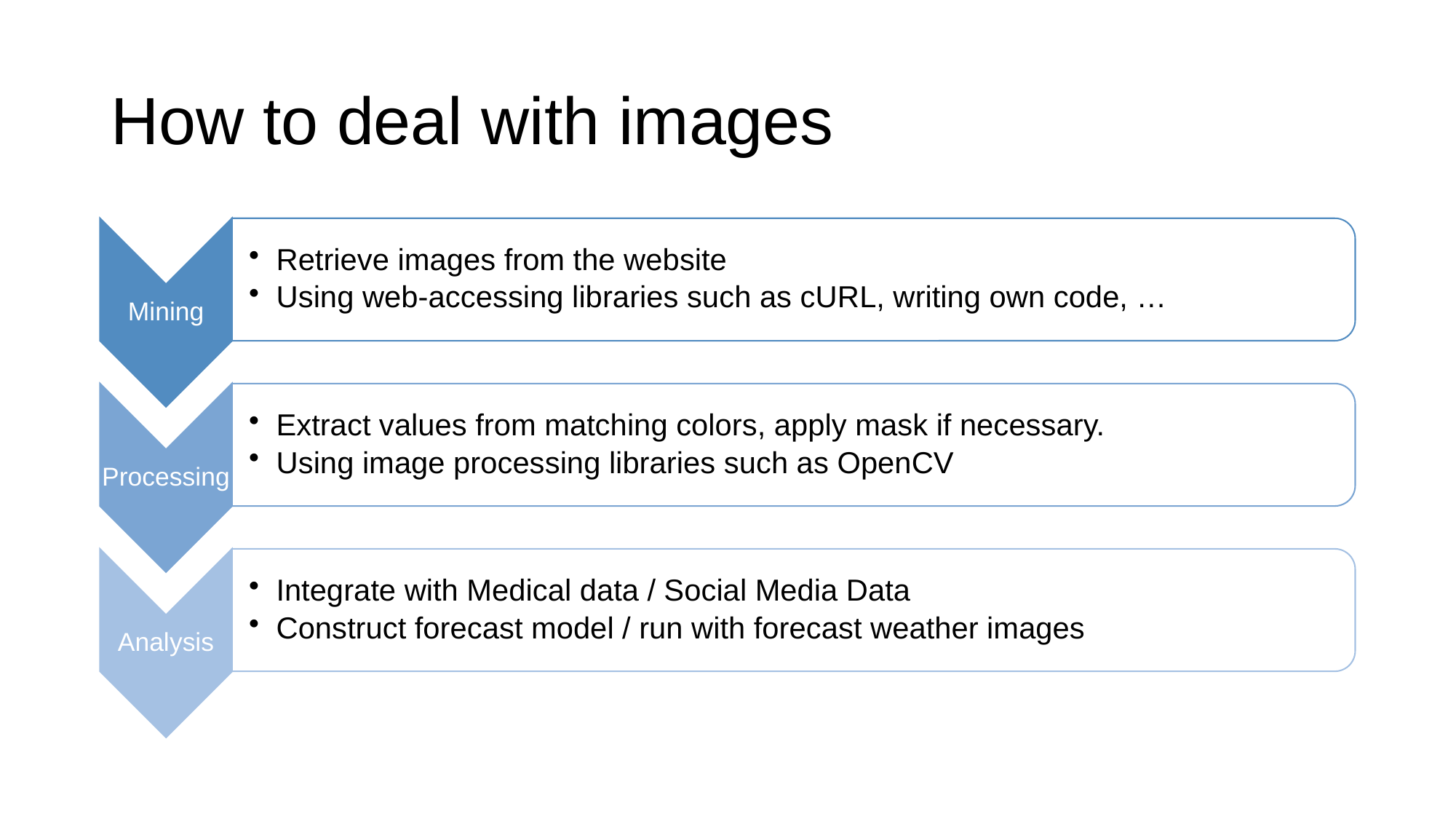

# How to deal with images
Mining
Retrieve images from the website
Using web-accessing libraries such as cURL, writing own code, …
Processing
Extract values from matching colors, apply mask if necessary.
Using image processing libraries such as OpenCV
Analysis
Integrate with Medical data / Social Media Data
Construct forecast model / run with forecast weather images